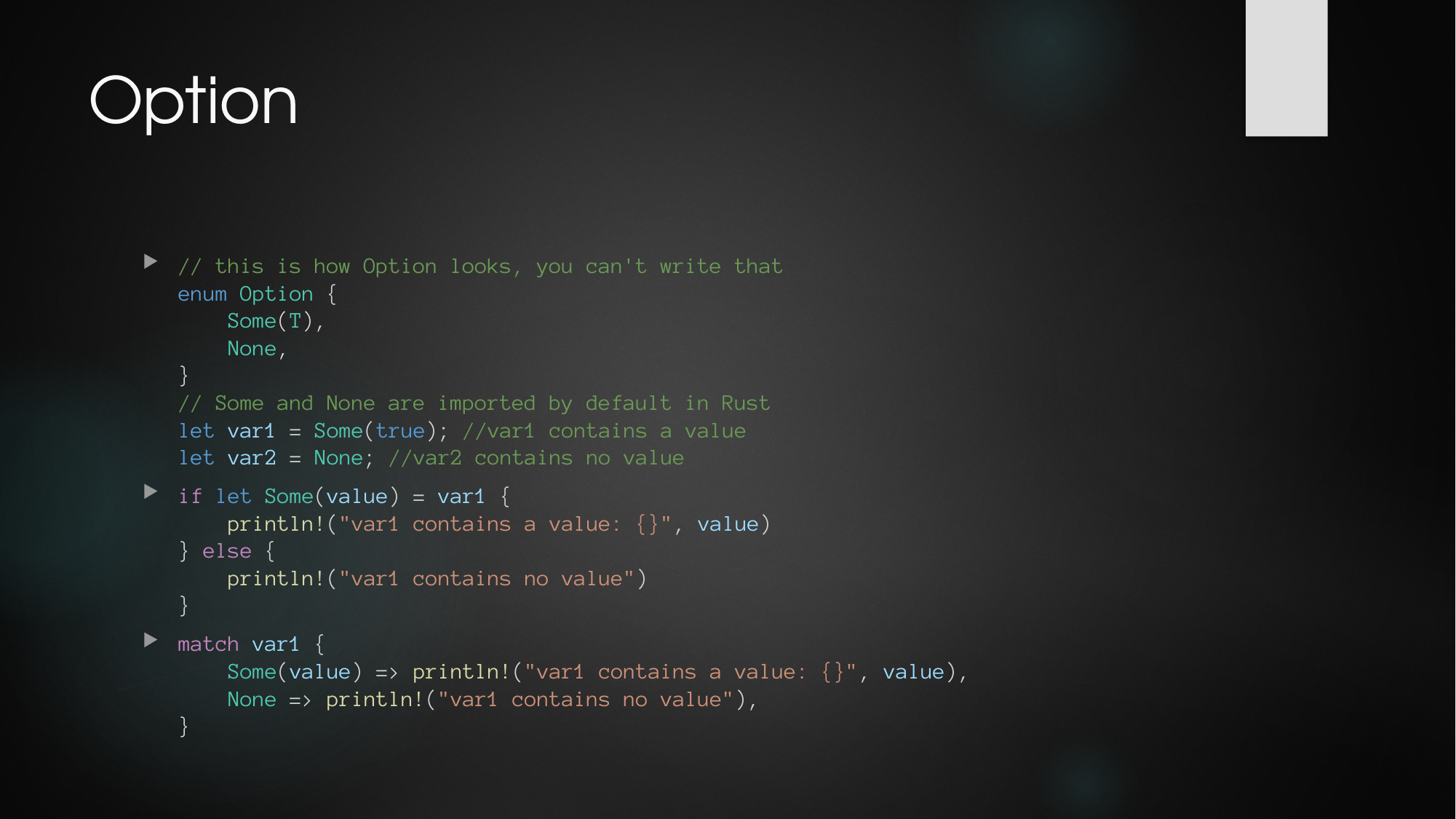

# Option
// this is how Option looks, you can't write that
enum Option {
    Some(T),
    None,
}
// Some and None are imported by default in Rust
let var1 = Some(true); //var1 contains a value
let var2 = None; //var2 contains no value
if let Some(value) = var1 {
    println!("var1 contains a value: {}", value)
} else {
    println!("var1 contains no value")
}
match var1 {
    Some(value) => println!("var1 contains a value: {}", value),
    None => println!("var1 contains no value"),
}